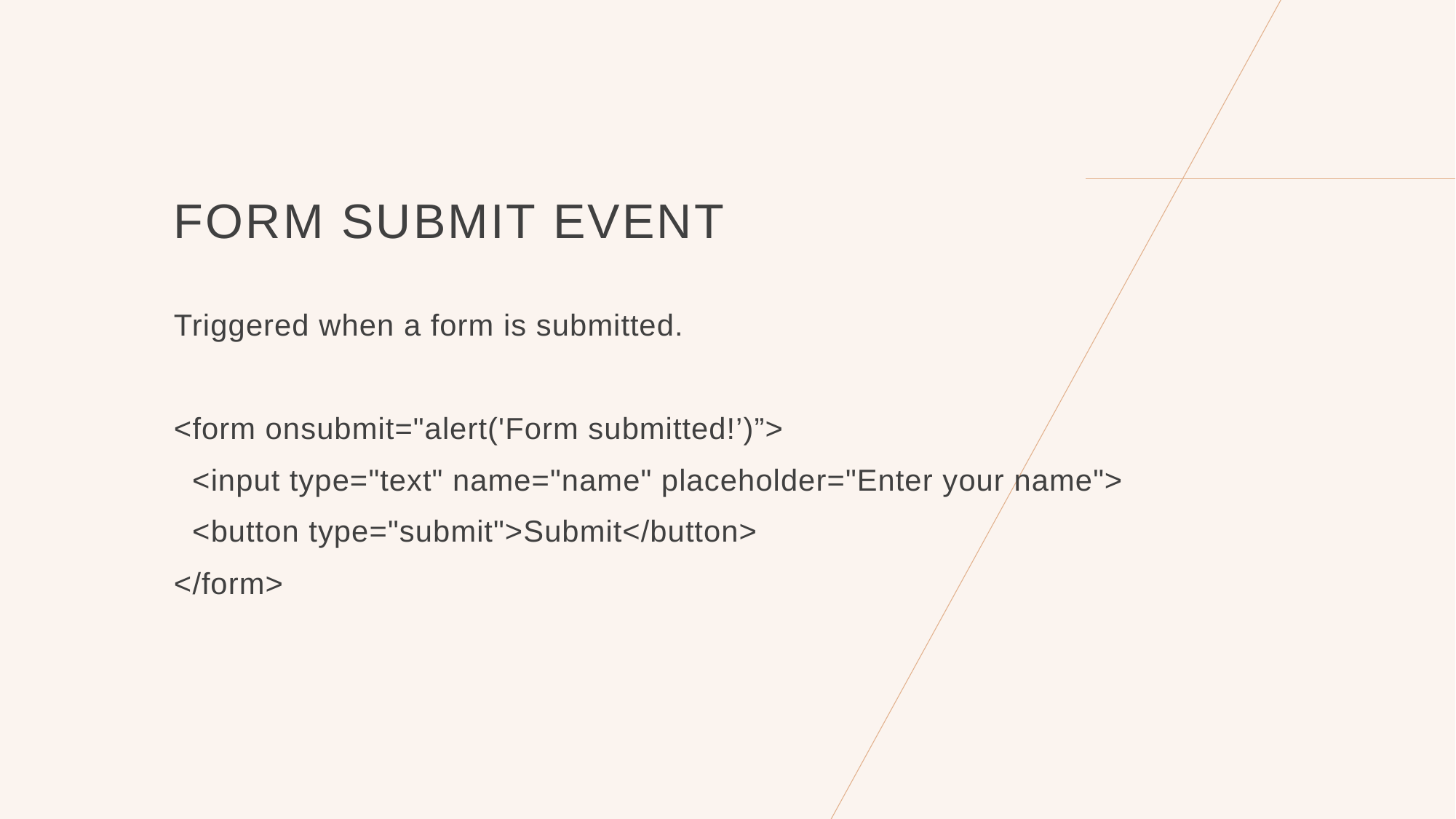

# Form Submit Event
Triggered when a form is submitted.

<form onsubmit="alert('Form submitted!’)”>
  <input type="text" name="name" placeholder="Enter your name">
  <button type="submit">Submit</button>
</form>